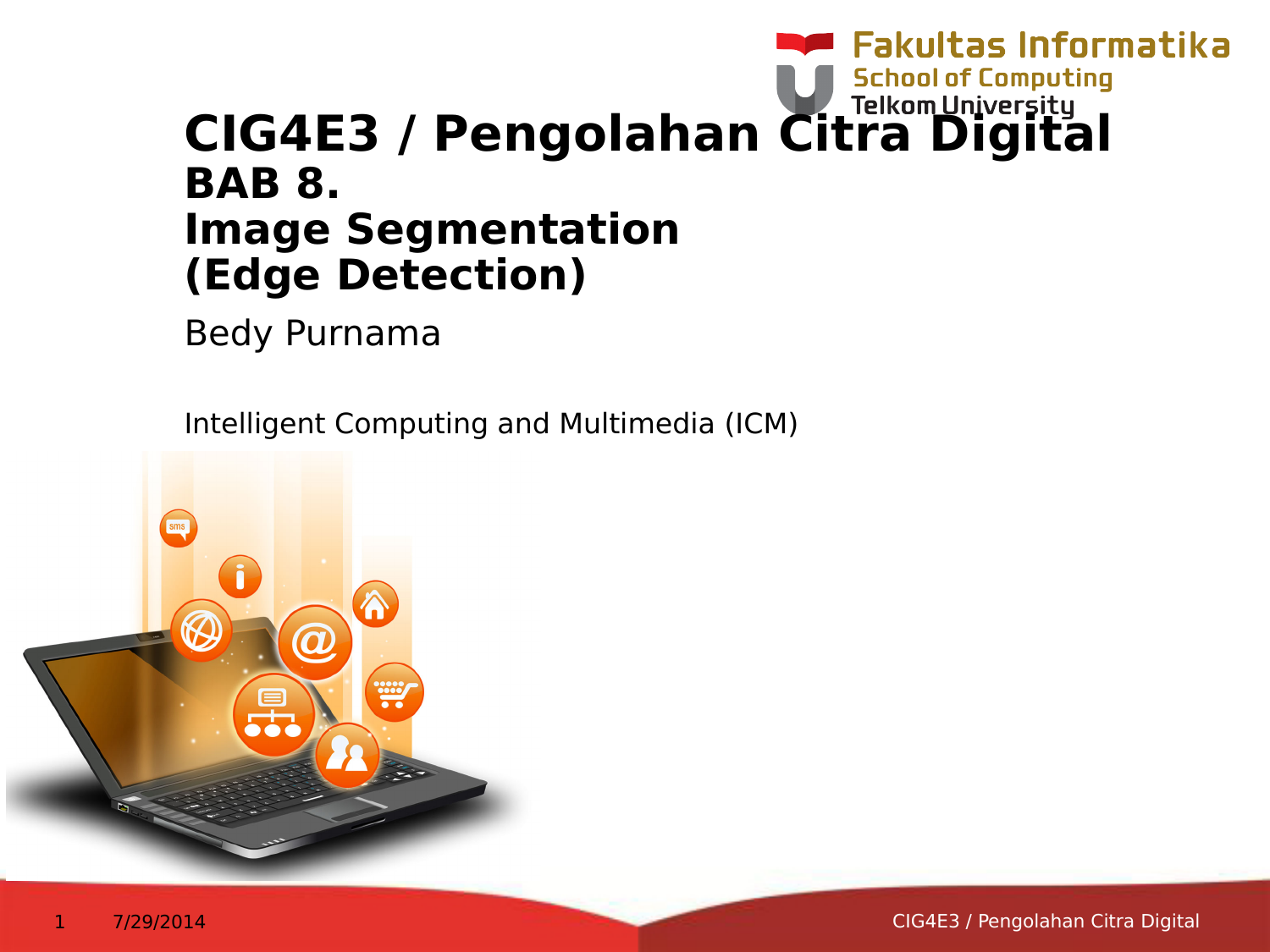

# CIG4E3 / Pengolahan Citra Digital BAB 8. Image Segmentation (Edge Detection)
Bedy Purnama
Intelligent Computing and Multimedia (ICM)
1
7/29/2014